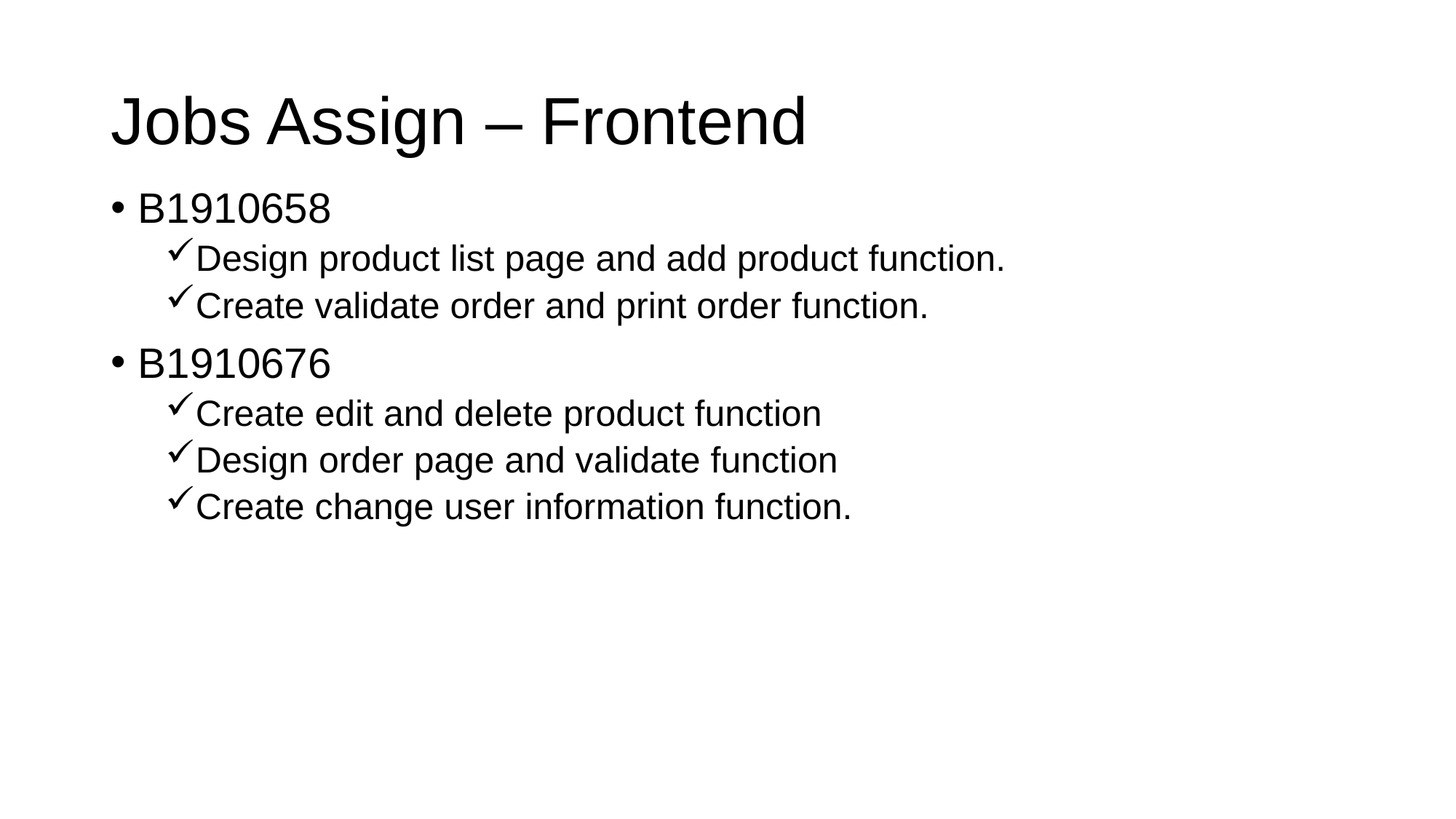

# Jobs Assign – Frontend
B1910658
Design product list page and add product function.
Create validate order and print order function.
B1910676
Create edit and delete product function
Design order page and validate function
Create change user information function.